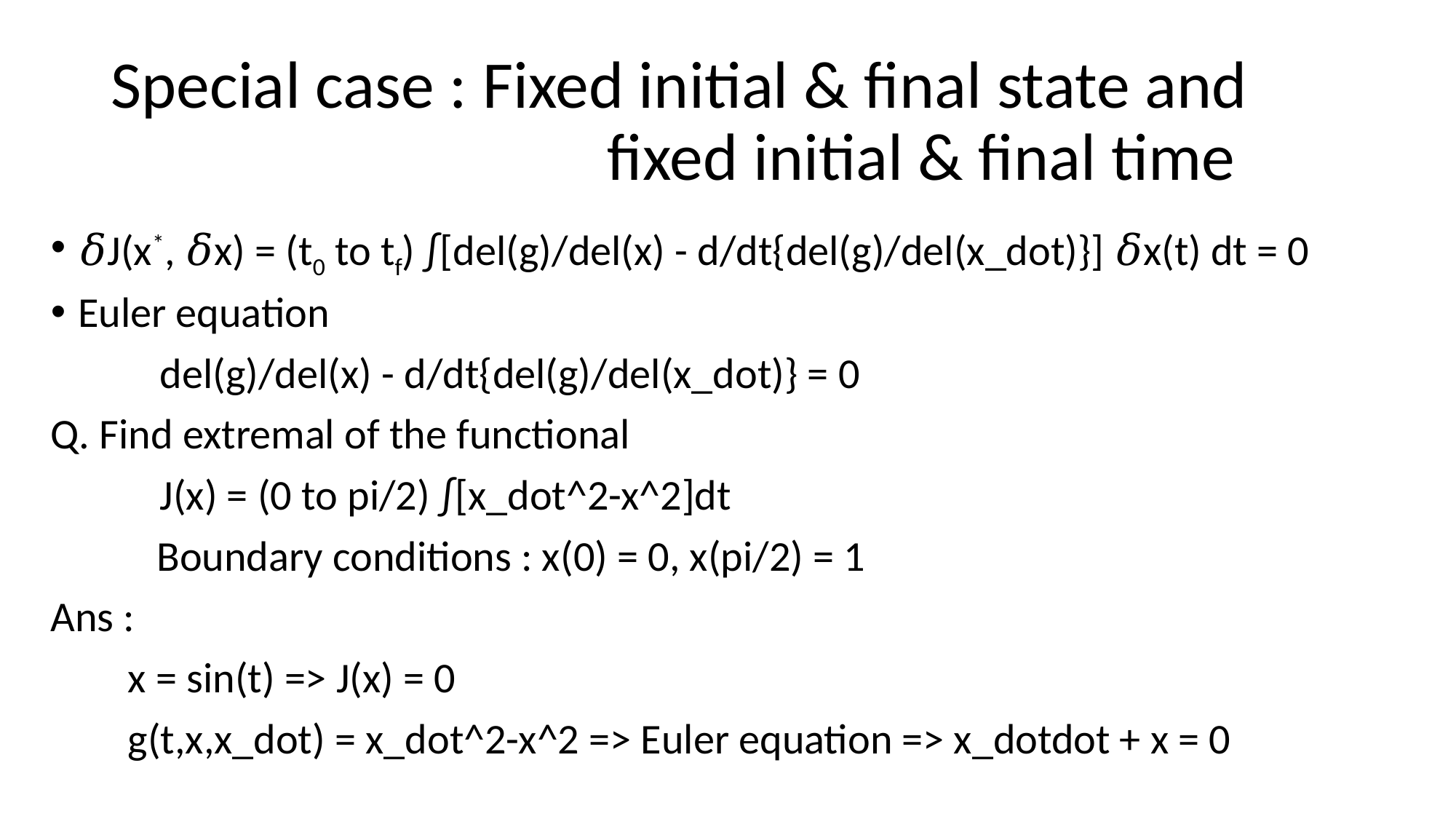

# Special case : Fixed initial & final state and fixed initial & final time
𝛿J(x*, 𝛿x) = (t0 to tf) ∫[del(g)/del(x) - d/dt{del(g)/del(x_dot)}] 𝛿x(t) dt = 0
Euler equation
	del(g)/del(x) - d/dt{del(g)/del(x_dot)} = 0
Q. Find extremal of the functional
	J(x) = (0 to pi/2) ∫[x_dot^2-x^2]dt
           Boundary conditions : x(0) = 0, x(pi/2) = 1
Ans :
        x = sin(t) => J(x) = 0
        g(t,x,x_dot) = x_dot^2-x^2 => Euler equation => x_dotdot + x = 0